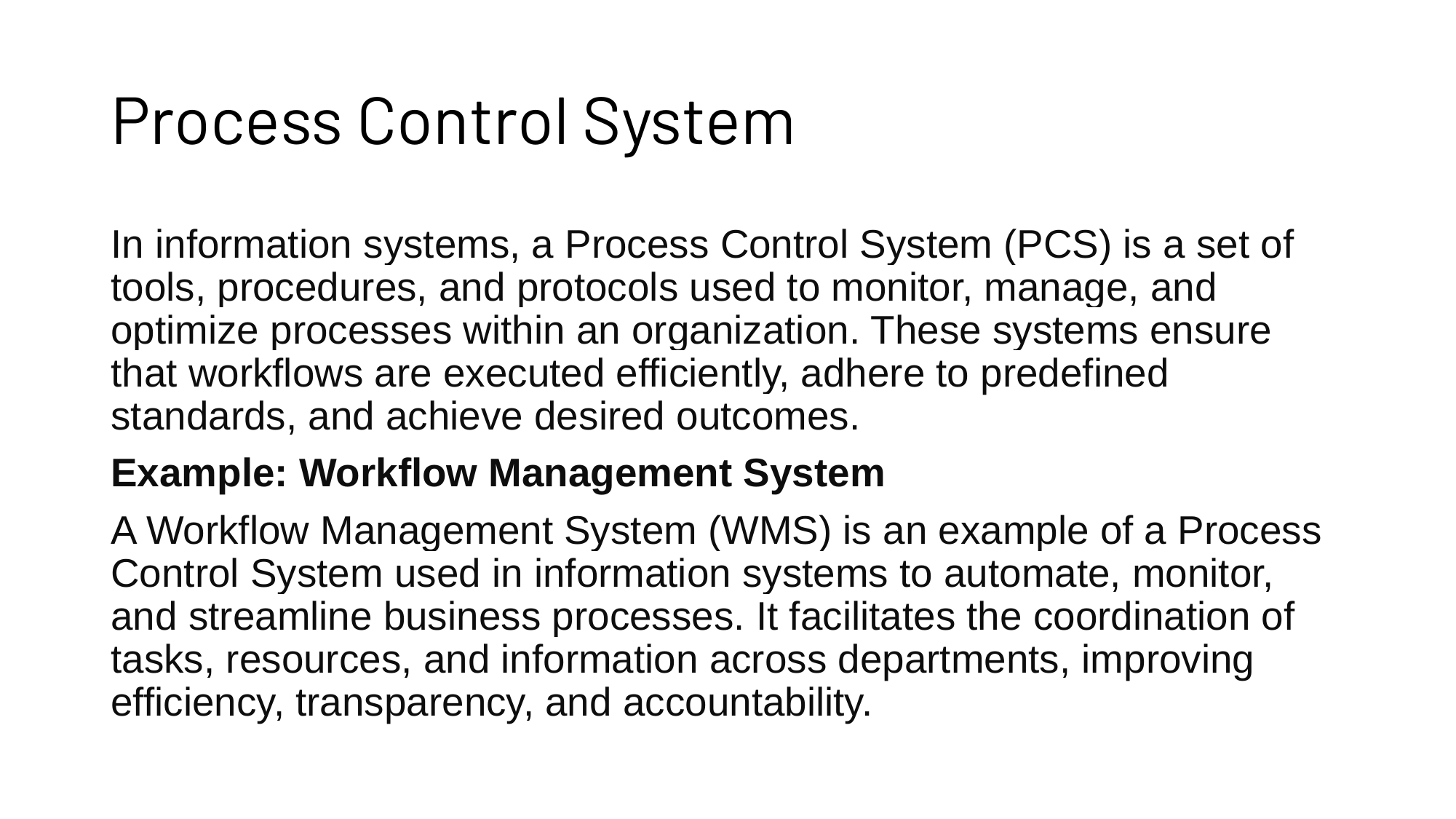

# Process Control System
In information systems, a Process Control System (PCS) is a set of tools, procedures, and protocols used to monitor, manage, and optimize processes within an organization. These systems ensure that workflows are executed efficiently, adhere to predefined standards, and achieve desired outcomes.
Example: Workflow Management System
A Workflow Management System (WMS) is an example of a Process Control System used in information systems to automate, monitor, and streamline business processes. It facilitates the coordination of tasks, resources, and information across departments, improving efficiency, transparency, and accountability.